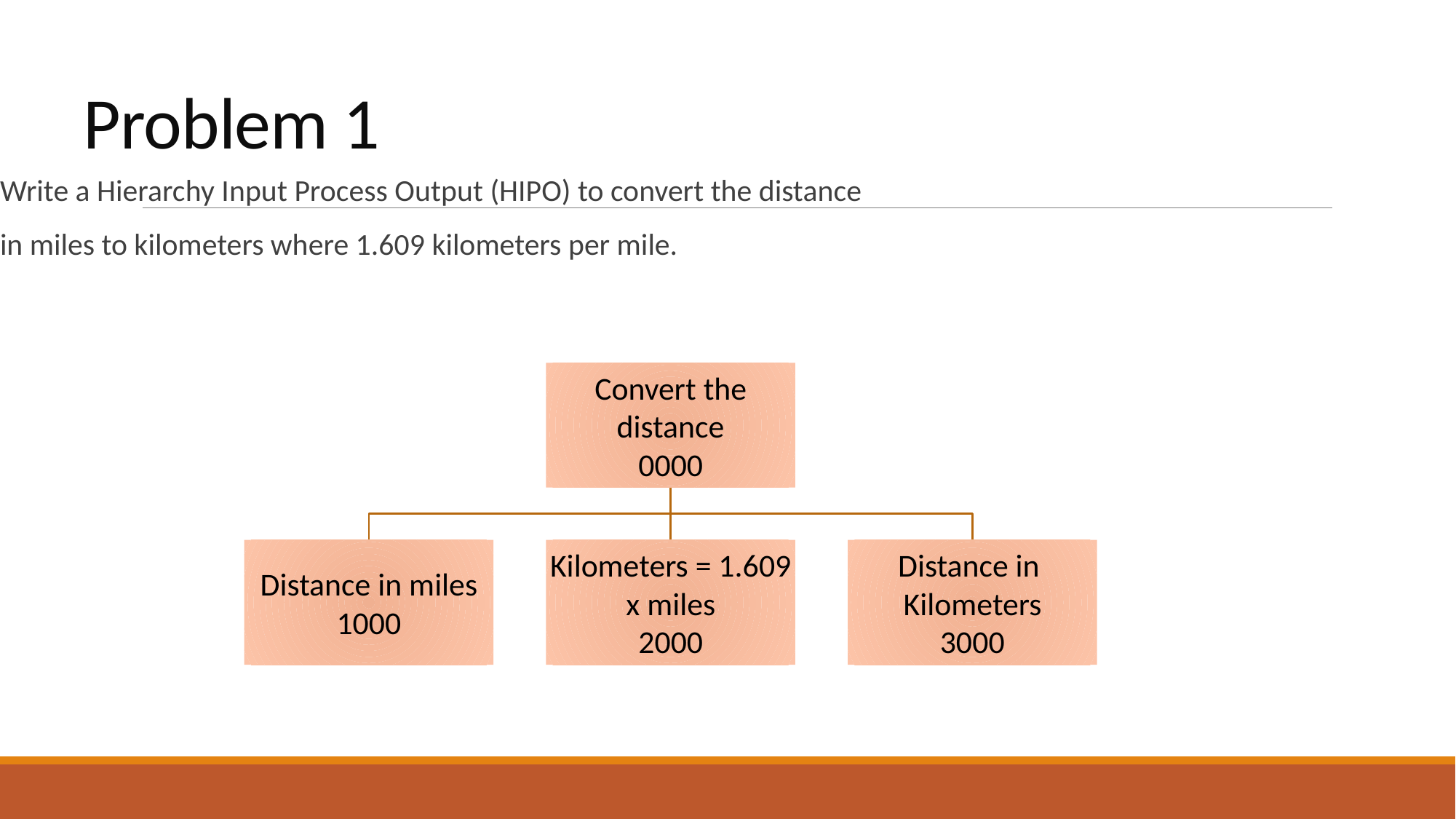

# Problem 1
Write a Hierarchy Input Process Output (HIPO) to convert the distance
in miles to kilometers where 1.609 kilometers per mile.

Convert the distance
0000
Distance in miles
1000
Kilometers = 1.609
x miles
2000
Distance in
Kilometers
3000